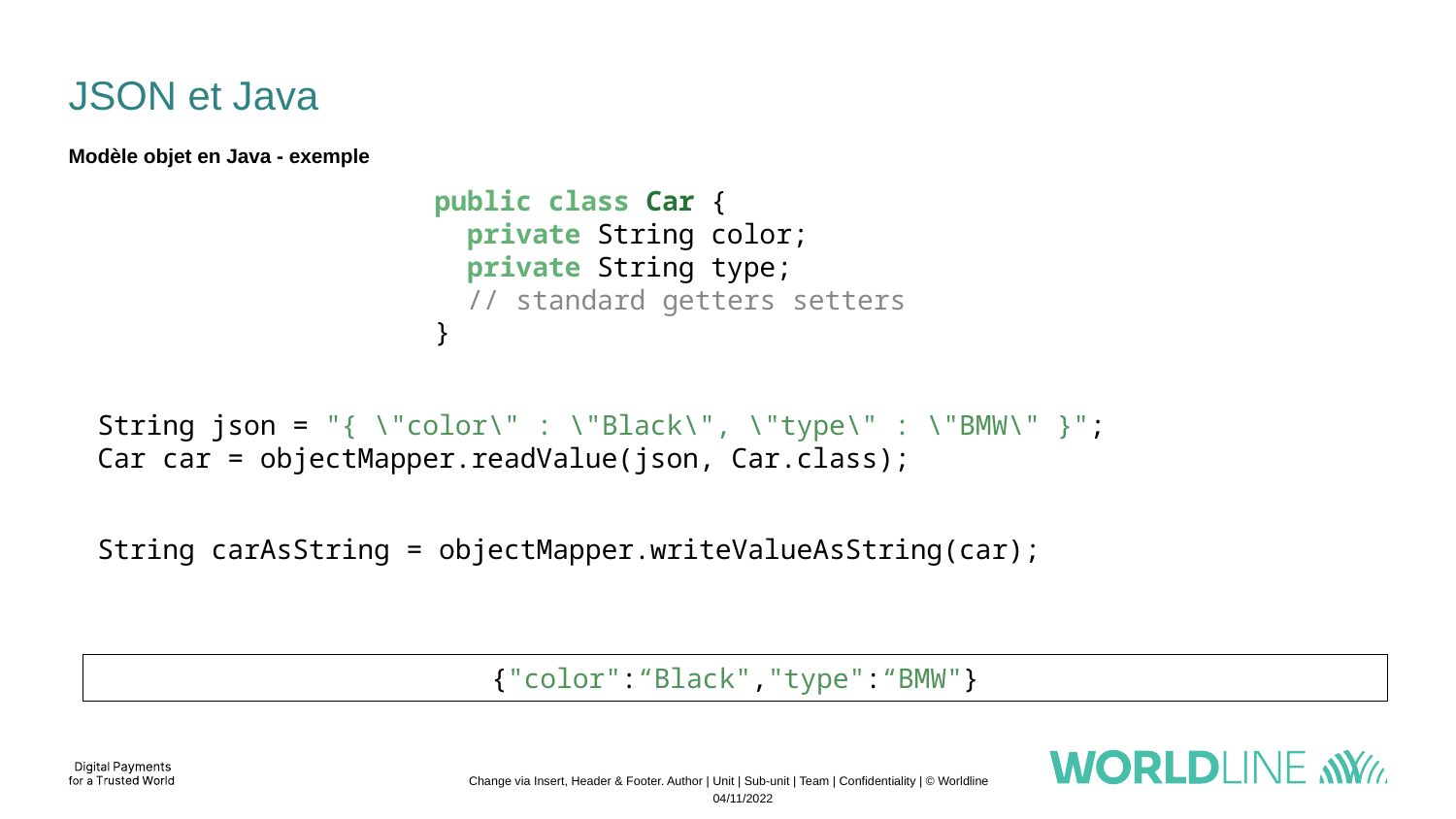

# JSON et Java
Modèle objet en Java - exemple
public class Car {
  private String color;
  private String type;
  // standard getters setters
}
String json = "{ \"color\" : \"Black\", \"type\" : \"BMW\" }";
Car car = objectMapper.readValue(json, Car.class);
String carAsString = objectMapper.writeValueAsString(car);
{"color":“Black","type":“BMW"}
Change via Insert, Header & Footer. Author | Unit | Sub-unit | Team | Confidentiality | © Worldline
04/11/2022